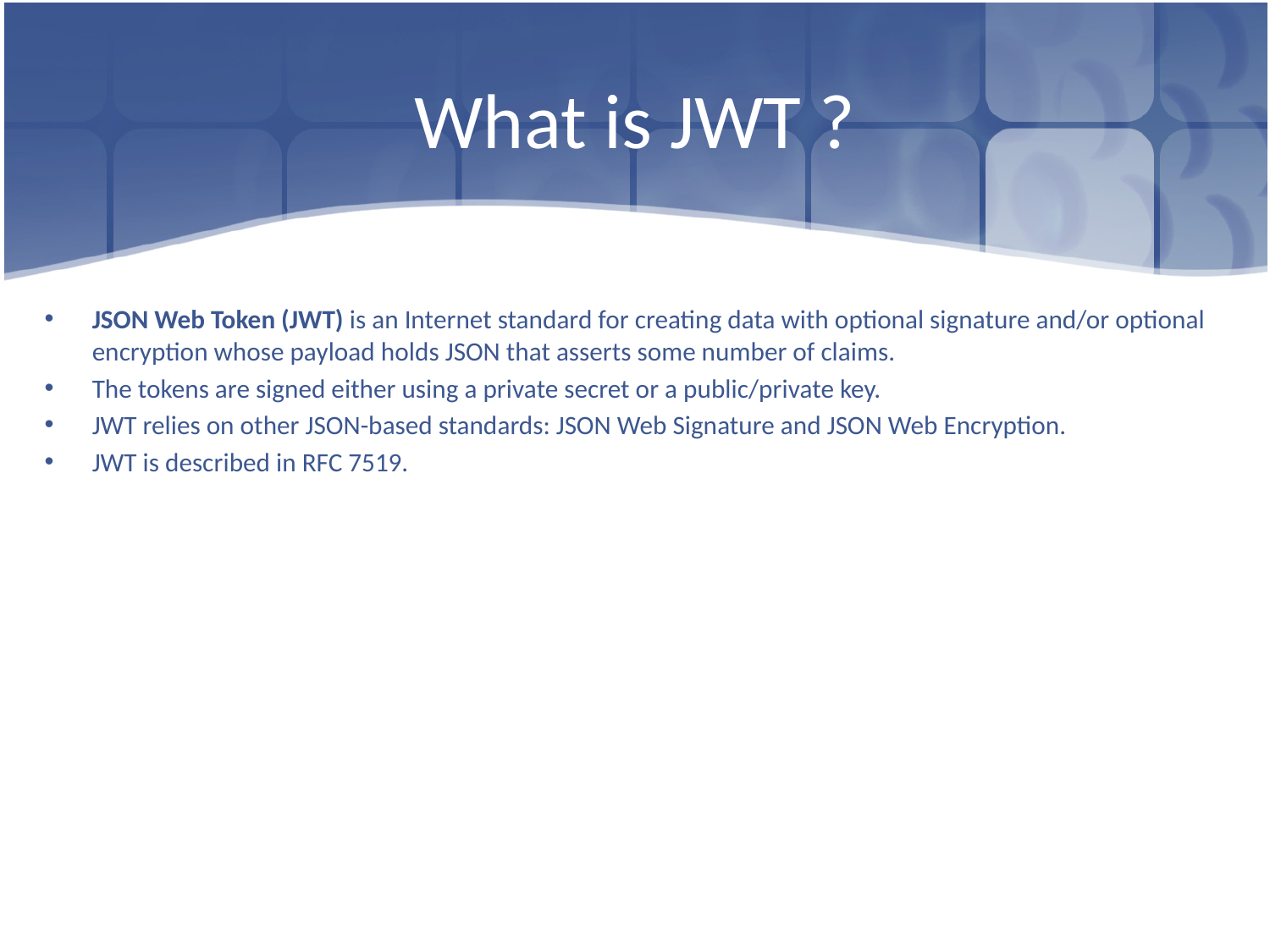

# What is JWT ?
JSON Web Token (JWT) is an Internet standard for creating data with optional signature and/or optional encryption whose payload holds JSON that asserts some number of claims.
The tokens are signed either using a private secret or a public/private key.
JWT relies on other JSON-based standards: JSON Web Signature and JSON Web Encryption.
JWT is described in RFC 7519.